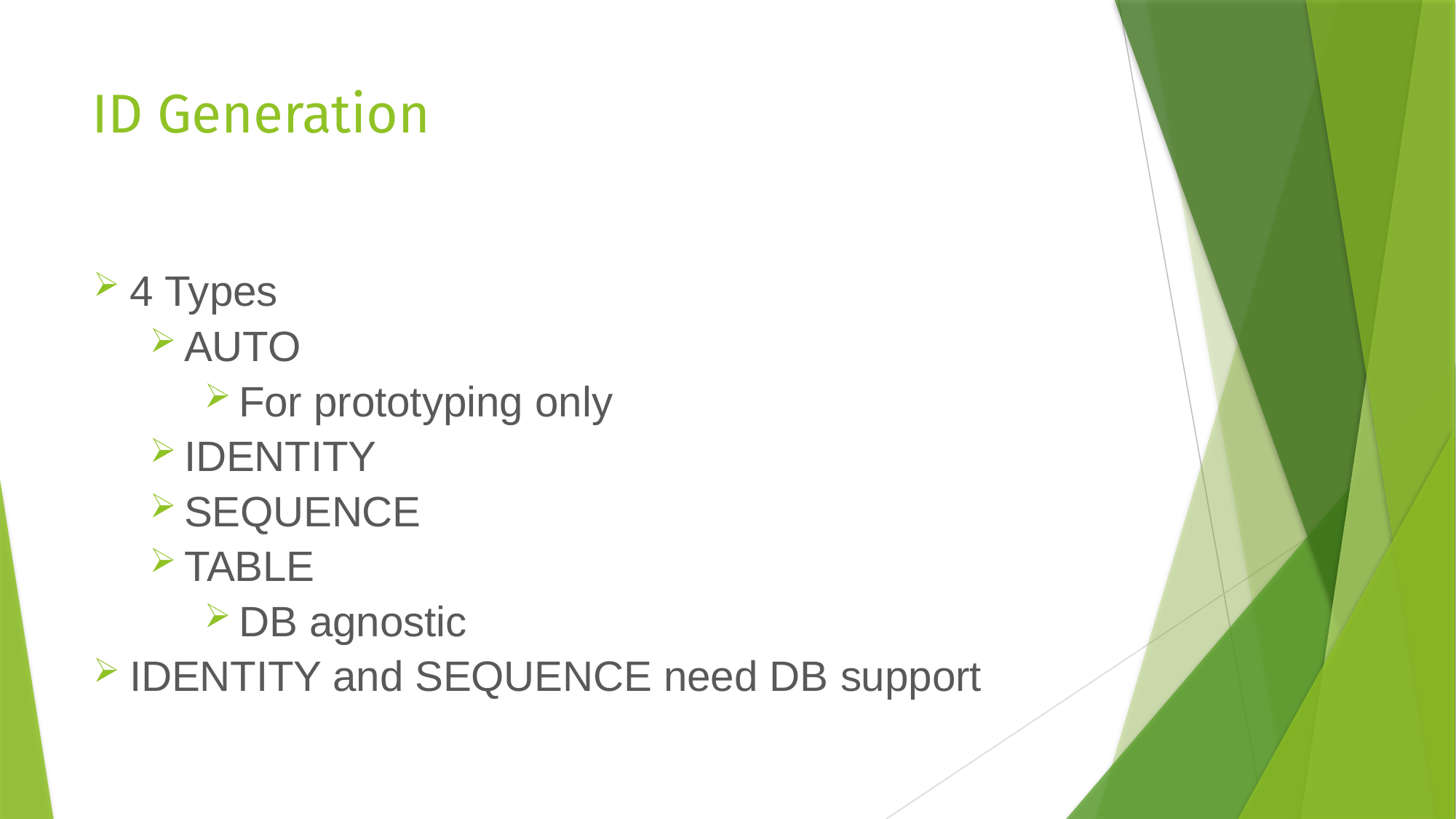

# ID Generation
4 Types
AUTO
For prototyping only
IDENTITY
SEQUENCE
TABLE
DB agnostic
IDENTITY and SEQUENCE need DB support